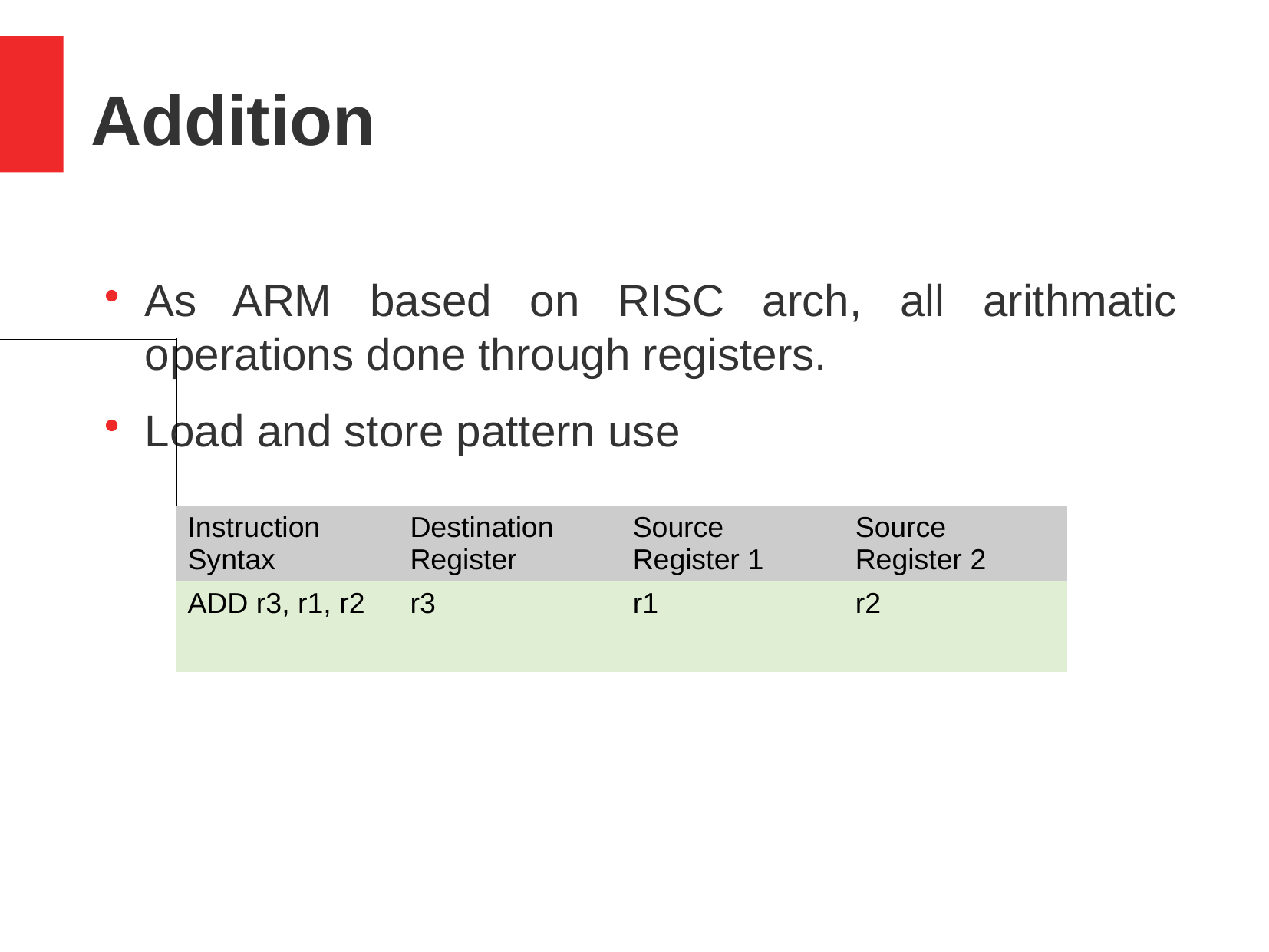

Addition
As ARM based on RISC arch, all arithmatic operations done through registers.
Load and store pattern use
| Instruction Syntax | Destination Register | Source Register 1 | Source Register 2 |
| --- | --- | --- | --- |
| ADD r3, r1, r2 | r3 | r1 | r2 |